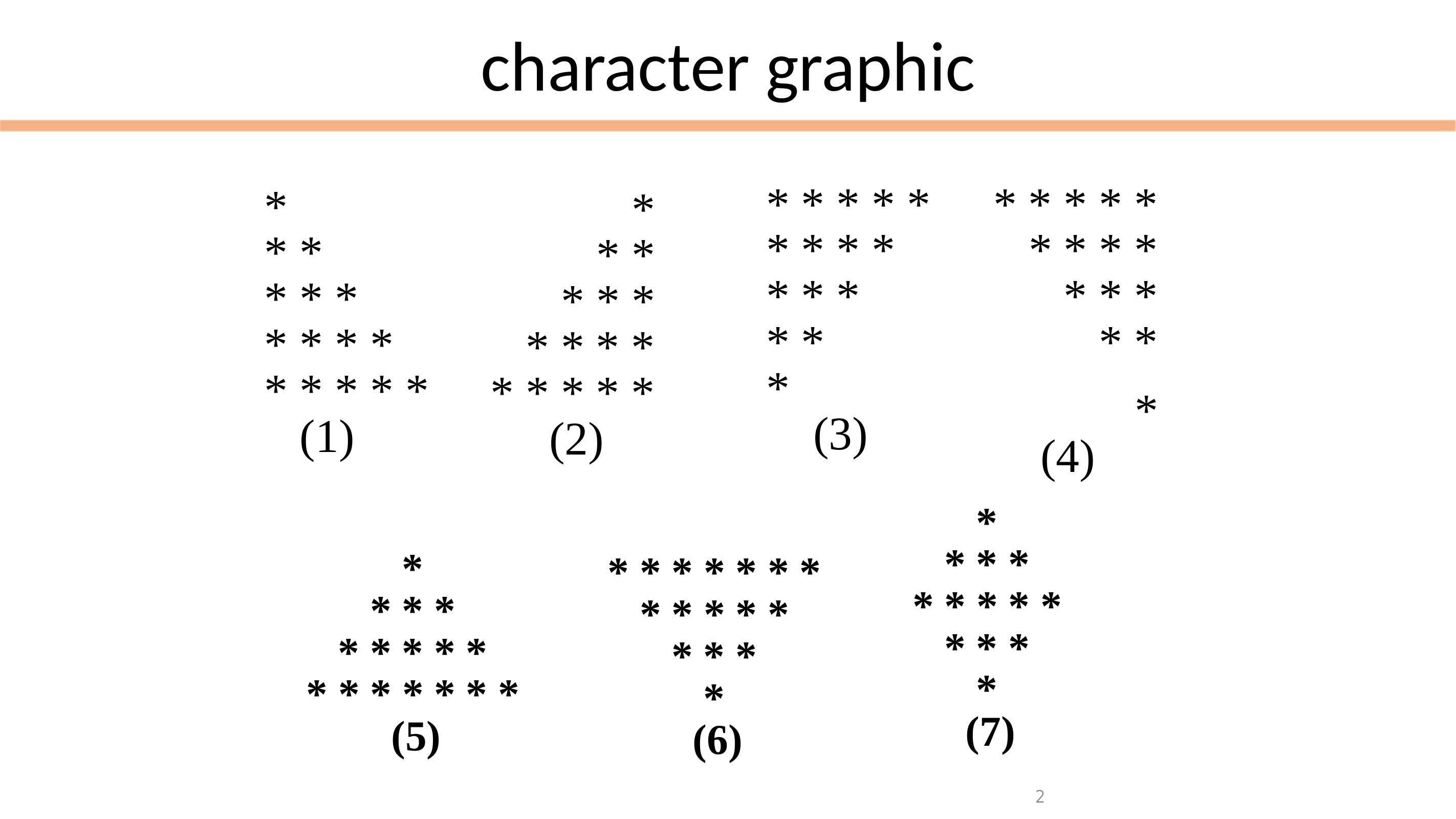

# character graphic
* * * * *
* * * *
* * *
* *
*
    (3)
* * * * *
   * * * *
      * * *
         * *
            *
    (4)
*
* *
* * *
* * * *
* * * * *
   (1)
            *
         * *
      * * *
   * * * *
* * * * *
     (2)

         *
      * * *
   * * * * *
      * * *
         *
        (7)
         *
      * * *
   * * * * *
* * * * * * *
        (5)
* * * * * * *
   * * * * *
      * * *
         *
        (6)
2